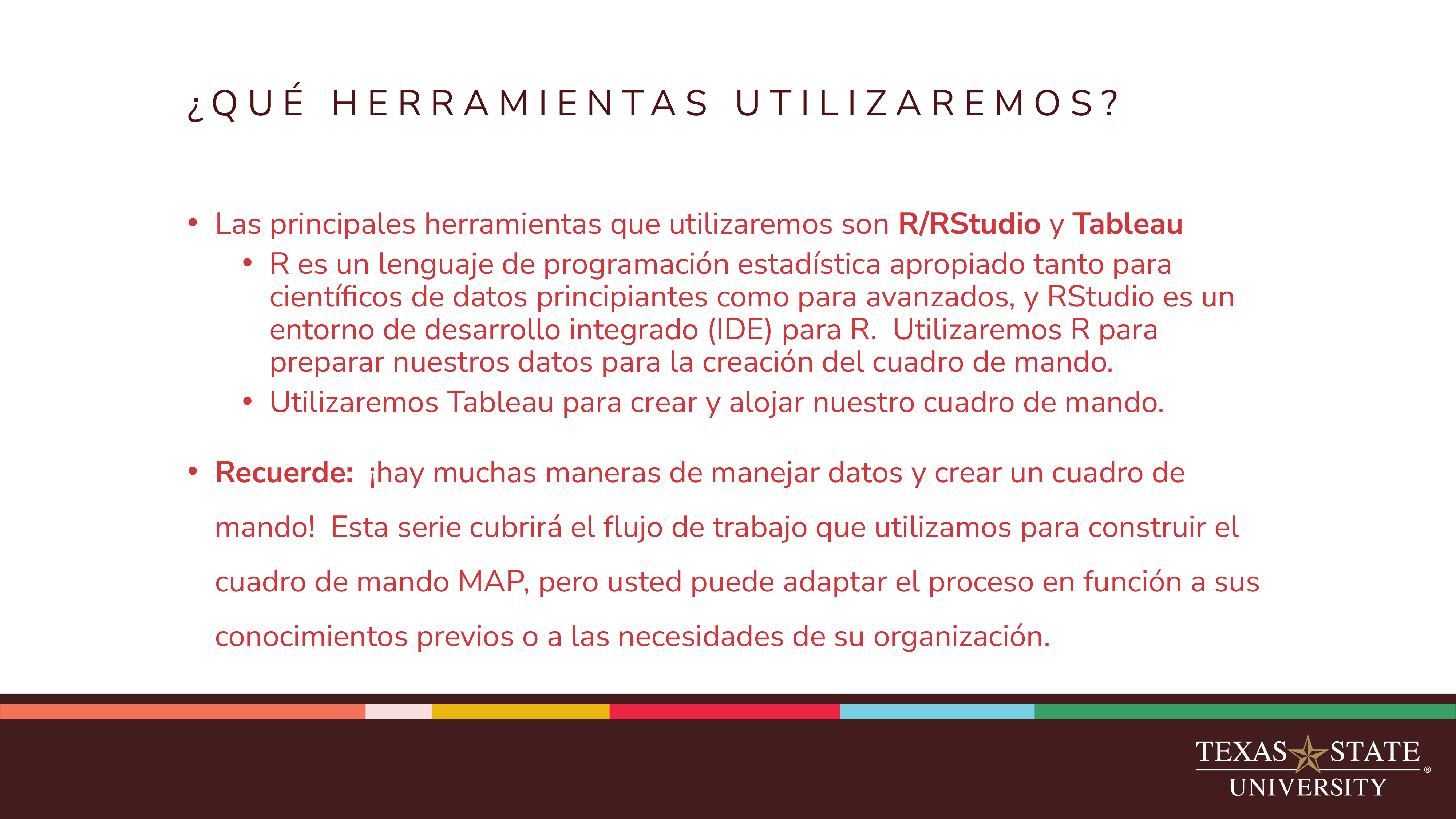

# ¿QUÉ HERRAMIENTAS UTILIZAREMOS?
Las principales herramientas que utilizaremos son R/RStudio y Tableau
R es un lenguaje de programación estadística apropiado tanto para científicos de datos principiantes como para avanzados, y RStudio es un entorno de desarrollo integrado (IDE) para R.  Utilizaremos R para preparar nuestros datos para la creación del cuadro de mando.
Utilizaremos Tableau para crear y alojar nuestro cuadro de mando.
Recuerde:  ¡hay muchas maneras de manejar datos y crear un cuadro de mando!  Esta serie cubrirá el flujo de trabajo que utilizamos para construir el cuadro de mando MAP, pero usted puede adaptar el proceso en función a sus conocimientos previos o a las necesidades de su organización.